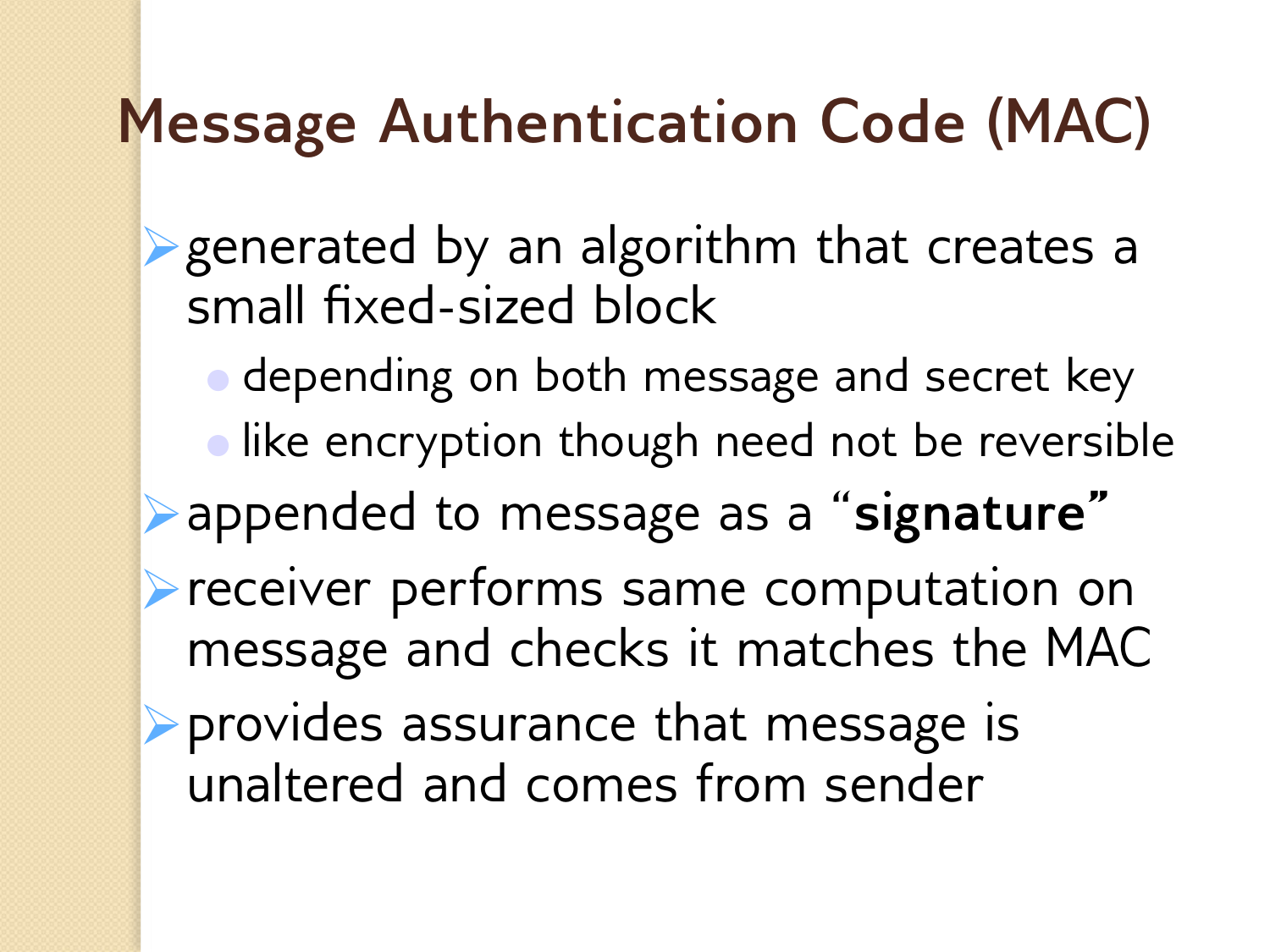

Message Authentication Code (MAC)
generated by an algorithm that creates a small fixed-sized block
depending on both message and secret key
like encryption though need not be reversible
appended to message as a “signature”
receiver performs same computation on message and checks it matches the MAC
provides assurance that message is unaltered and comes from sender